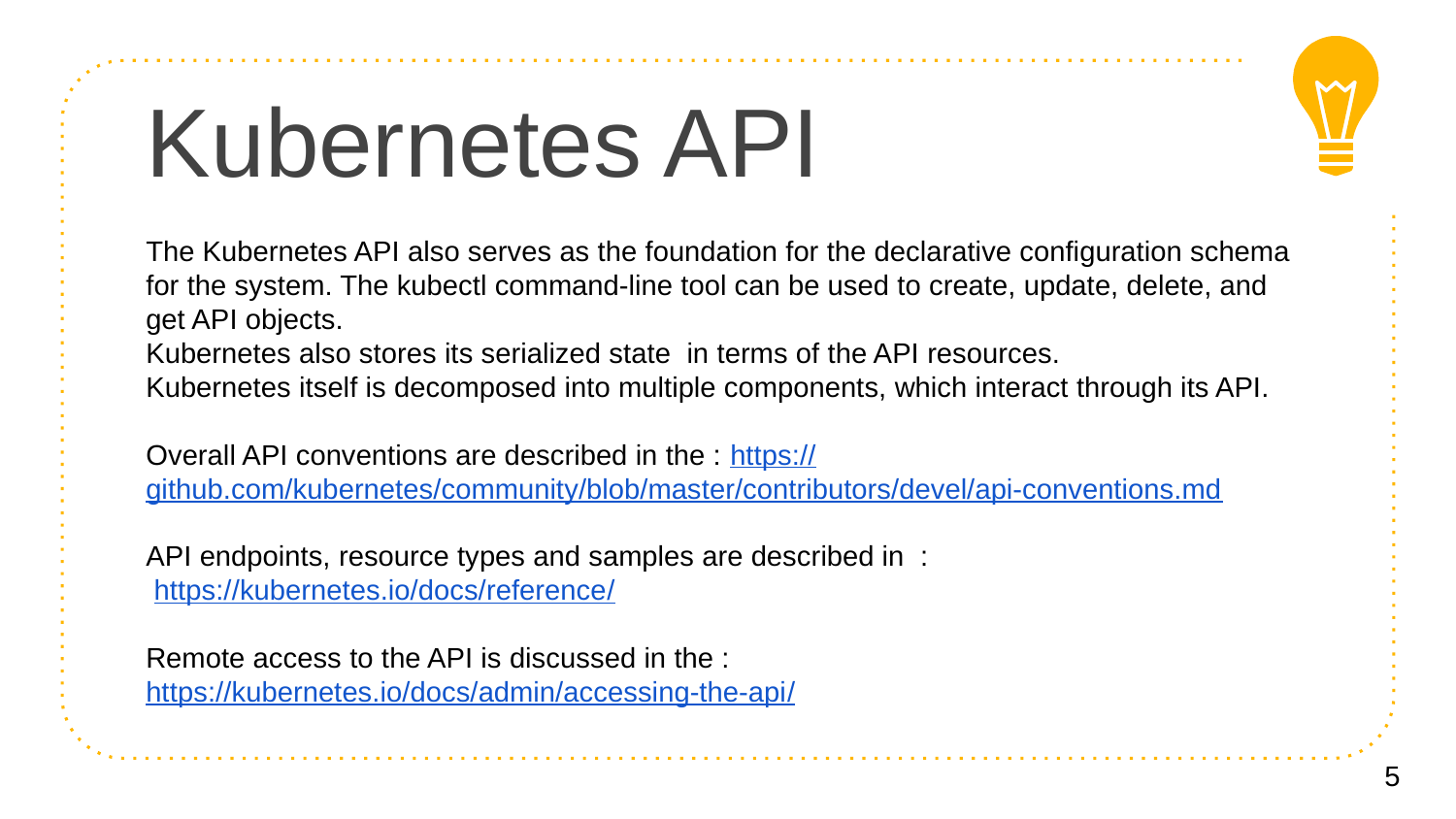

# Kubernetes API
The Kubernetes API also serves as the foundation for the declarative configuration schema for the system. The kubectl command-line tool can be used to create, update, delete, and get API objects.
Kubernetes also stores its serialized state  in terms of the API resources.
Kubernetes itself is decomposed into multiple components, which interact through its API.

Overall API conventions are described in the : https://github.com/kubernetes/community/blob/master/contributors/devel/api-conventions.md

API endpoints, resource types and samples are described in  :
 https://kubernetes.io/docs/reference/

Remote access to the API is discussed in the :
https://kubernetes.io/docs/admin/accessing-the-api/

5